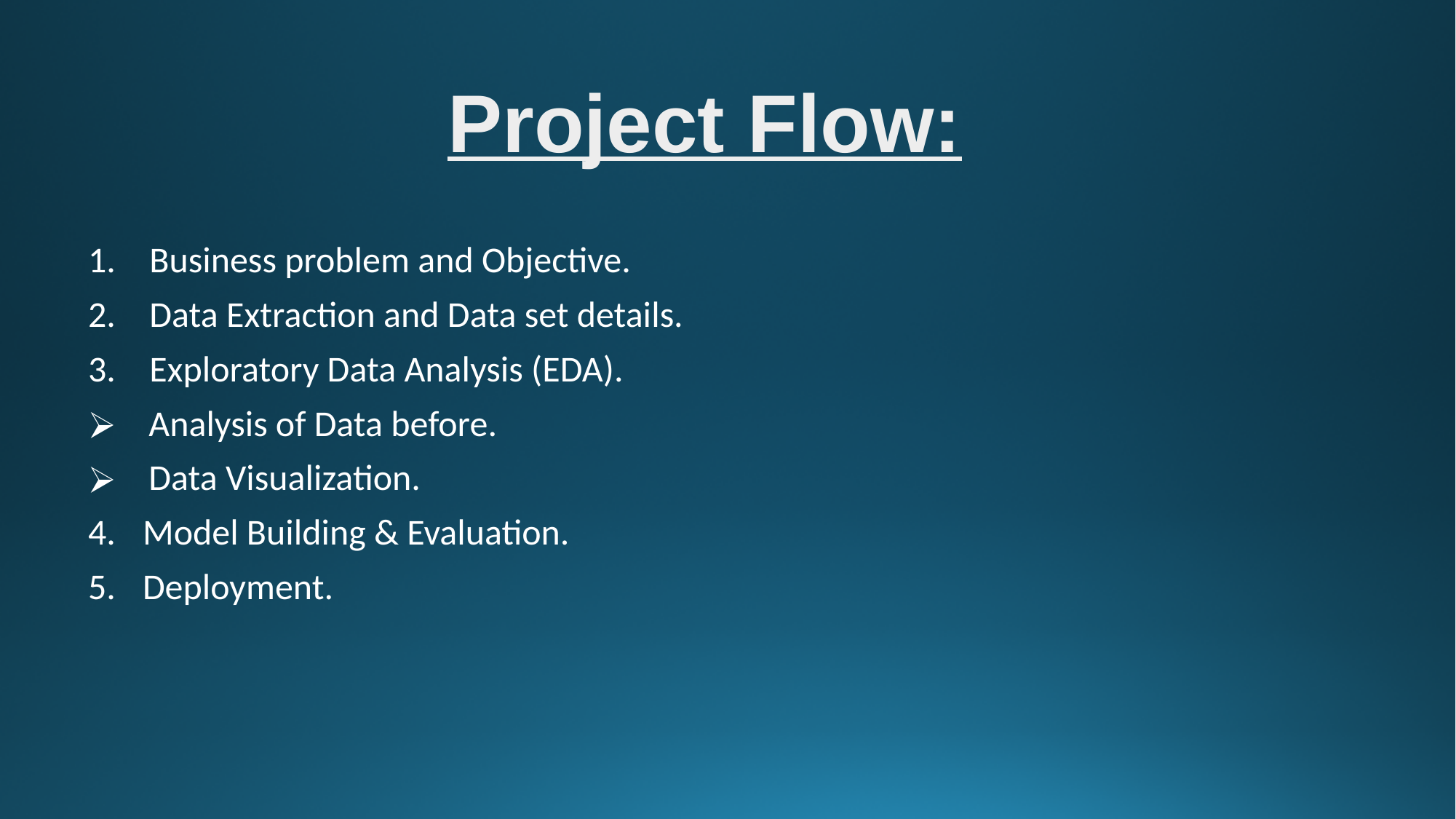

# Project Flow:
Business problem and Objective.
Data Extraction and Data set details.
Exploratory Data Analysis (EDA).
    Analysis of Data before.
    Data Visualization.
Model Building & Evaluation.
Deployment.